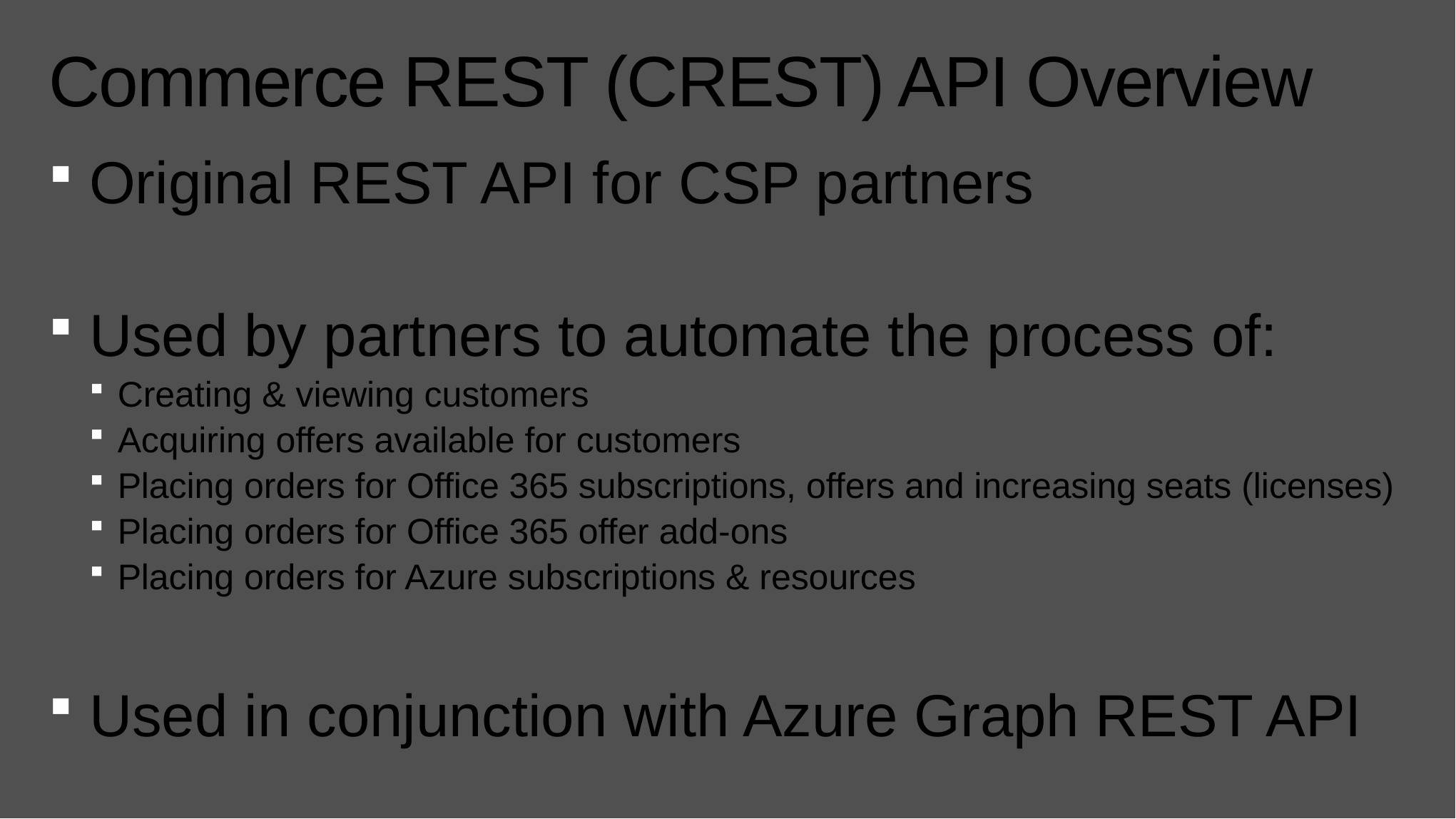

# Commerce REST (CREST) API Overview
Original REST API for CSP partners

Used by partners to automate the process of:
Creating & viewing customers
Acquiring offers available for customers
Placing orders for Office 365 subscriptions, offers and increasing seats (licenses)
Placing orders for Office 365 offer add-ons
Placing orders for Azure subscriptions & resources

Used in conjunction with Azure Graph REST API